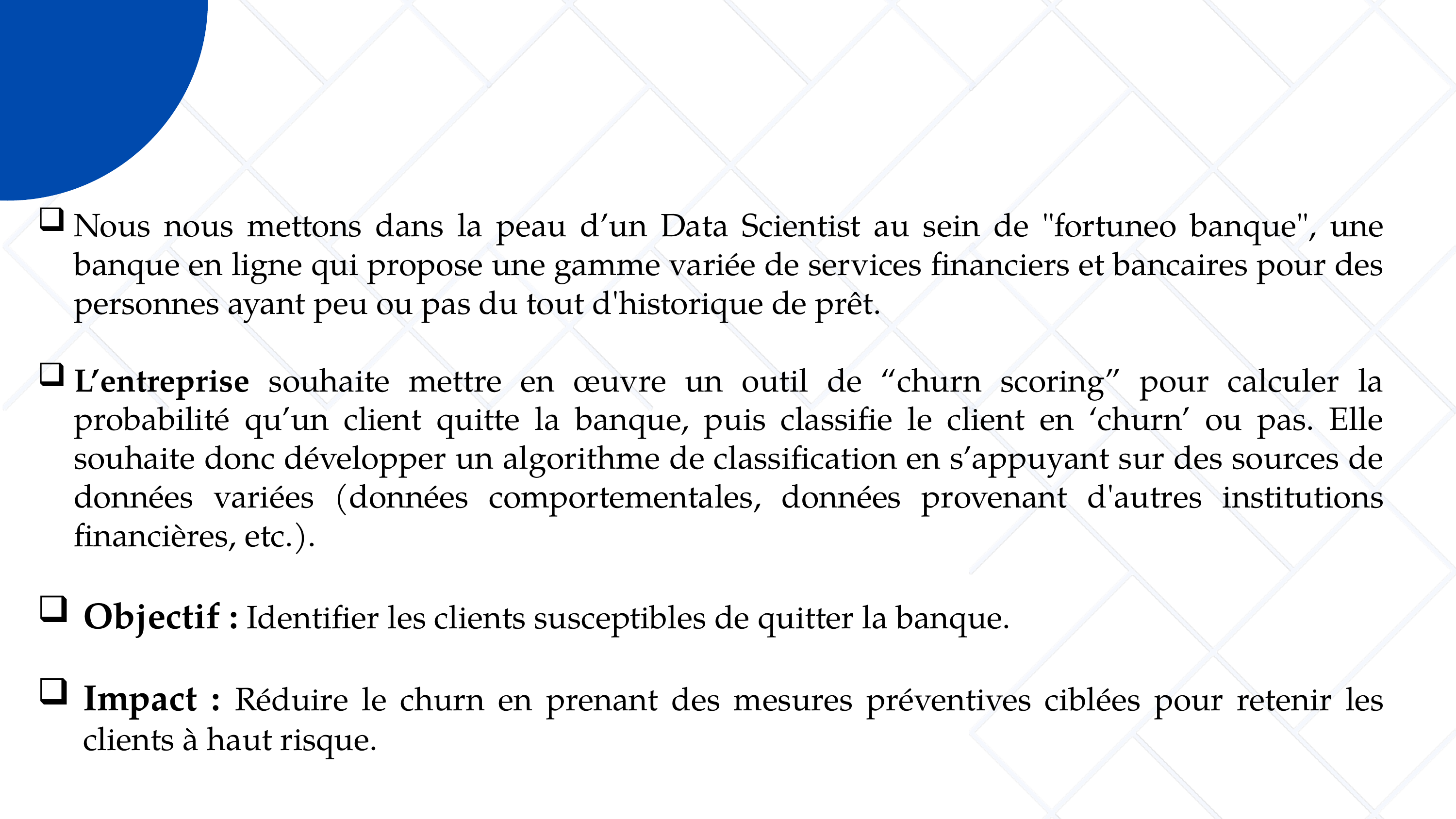

1.1
Nous nous mettons dans la peau d’un Data Scientist au sein de "fortuneo banque", une banque en ligne qui propose une gamme variée de services financiers et bancaires pour des personnes ayant peu ou pas du tout d'historique de prêt.

L’entreprise souhaite mettre en œuvre un outil de “churn scoring” pour calculer la probabilité qu’un client quitte la banque, puis classifie le client en ‘churn’ ou pas. Elle souhaite donc développer un algorithme de classification en s’appuyant sur des sources de données variées (données comportementales, données provenant d'autres institutions financières, etc.).

Objectif : Identifier les clients susceptibles de quitter la banque.

Impact : Réduire le churn en prenant des mesures préventives ciblées pour retenir les clients à haut risque.